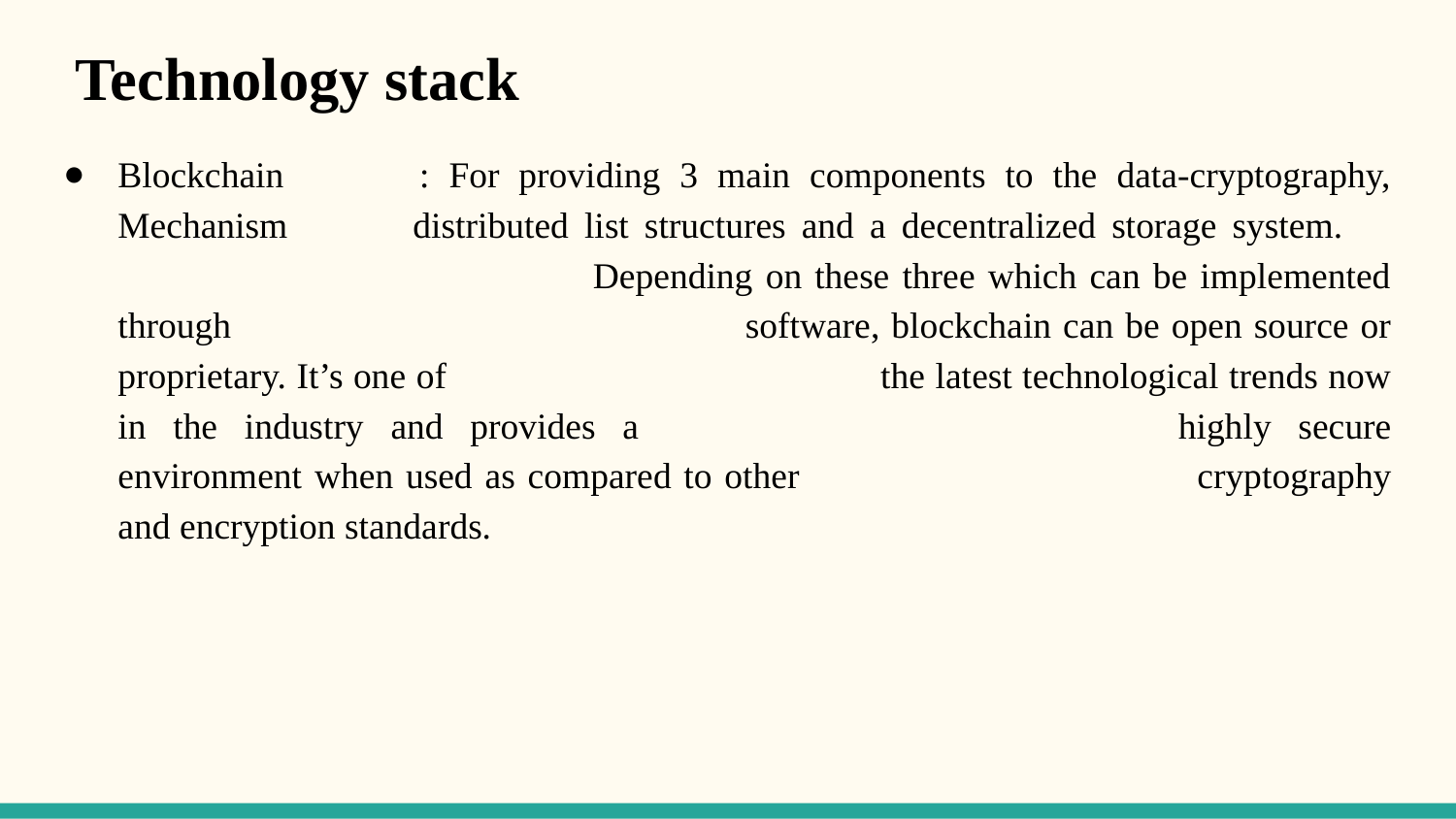

# Technology stack
Blockchain 	: For providing 3 main components to the data-cryptography, Mechanism        distributed list structures and a decentralized storage system.    			   Depending on these three which can be implemented through    			   software, blockchain can be open source or proprietary. It’s one of 			   the latest technological trends now in the industry and provides a 			   highly secure environment when used as compared to other 			   cryptography and encryption standards.